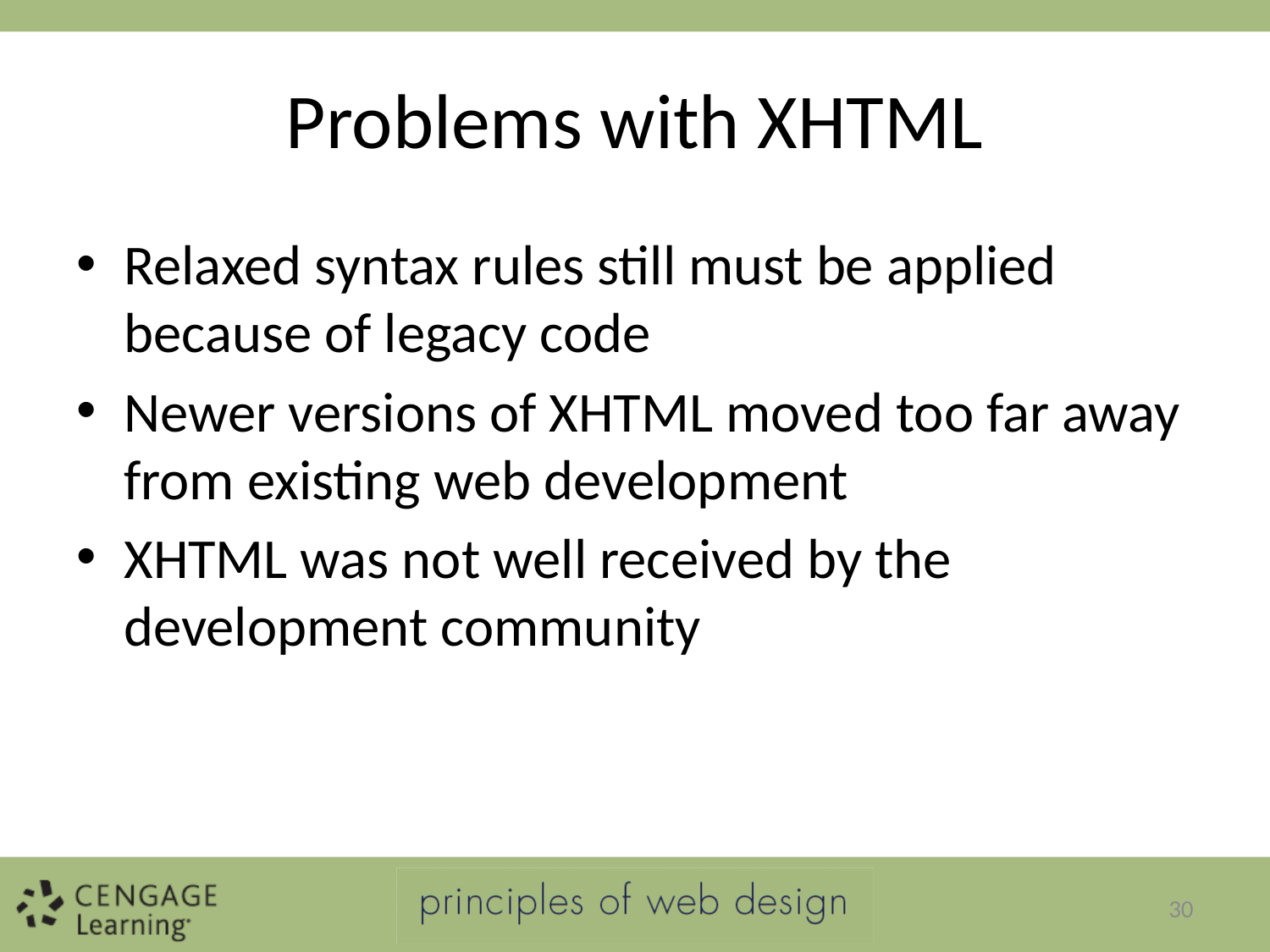

# Problems with XHTML
Relaxed syntax rules still must be applied because of legacy code
Newer versions of XHTML moved too far away from existing web development
XHTML was not well received by the development community
30